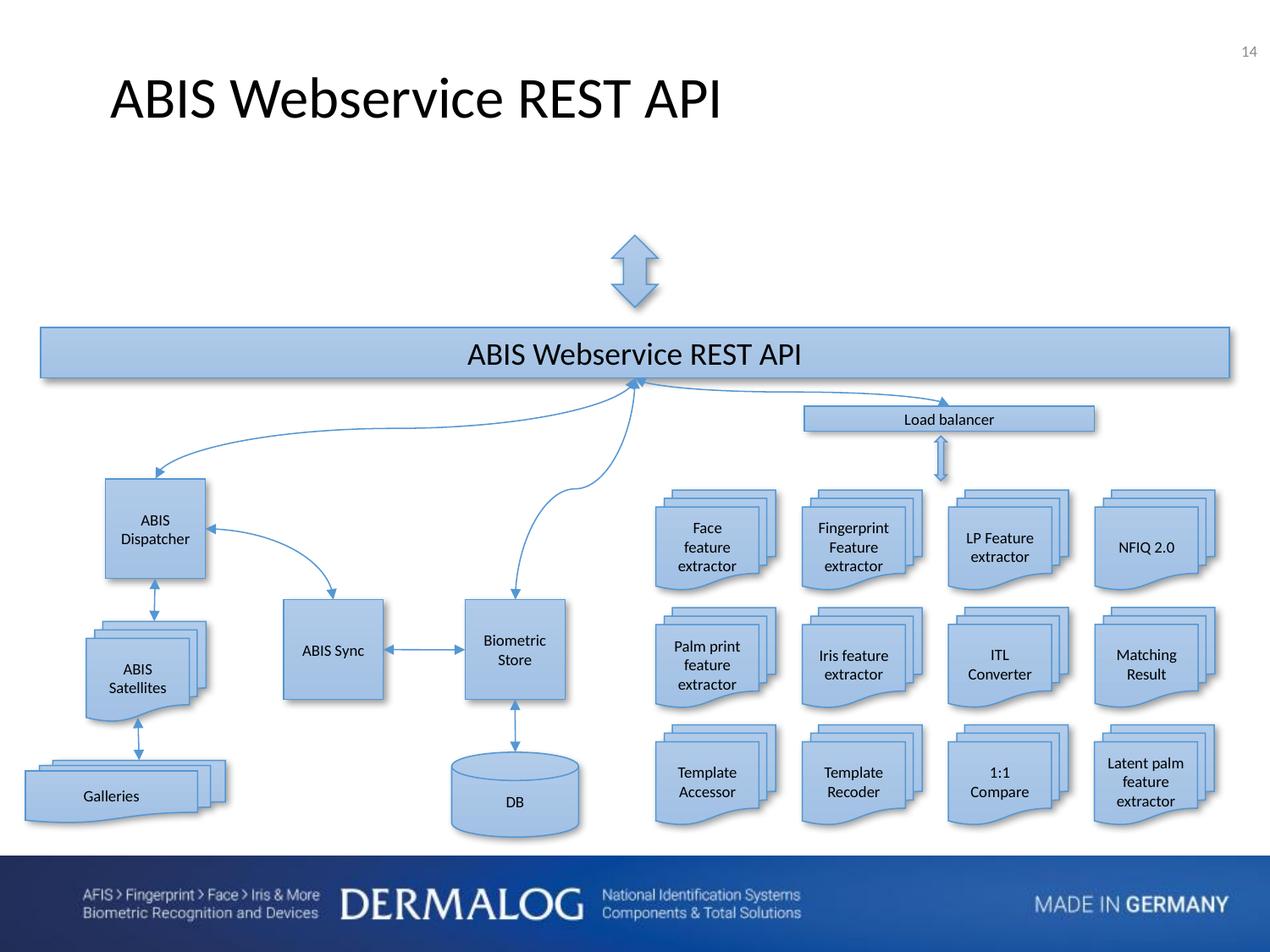

14
ABIS Webservice REST API

ABIS Webservice REST API
Load balancer

ABIS Dispatcher
Face feature extractor
Fingerprint Feature extractor
LP Feature extractor
NFIQ 2.0

ABIS Sync
Biometric Store
ITL Converter
Matching Result
Palm print feature extractor
Iris feature extractor
ABIS Satellites

Template Accessor
Template Recoder
1:1 Compare
Latent palm feature extractor
DB
Galleries